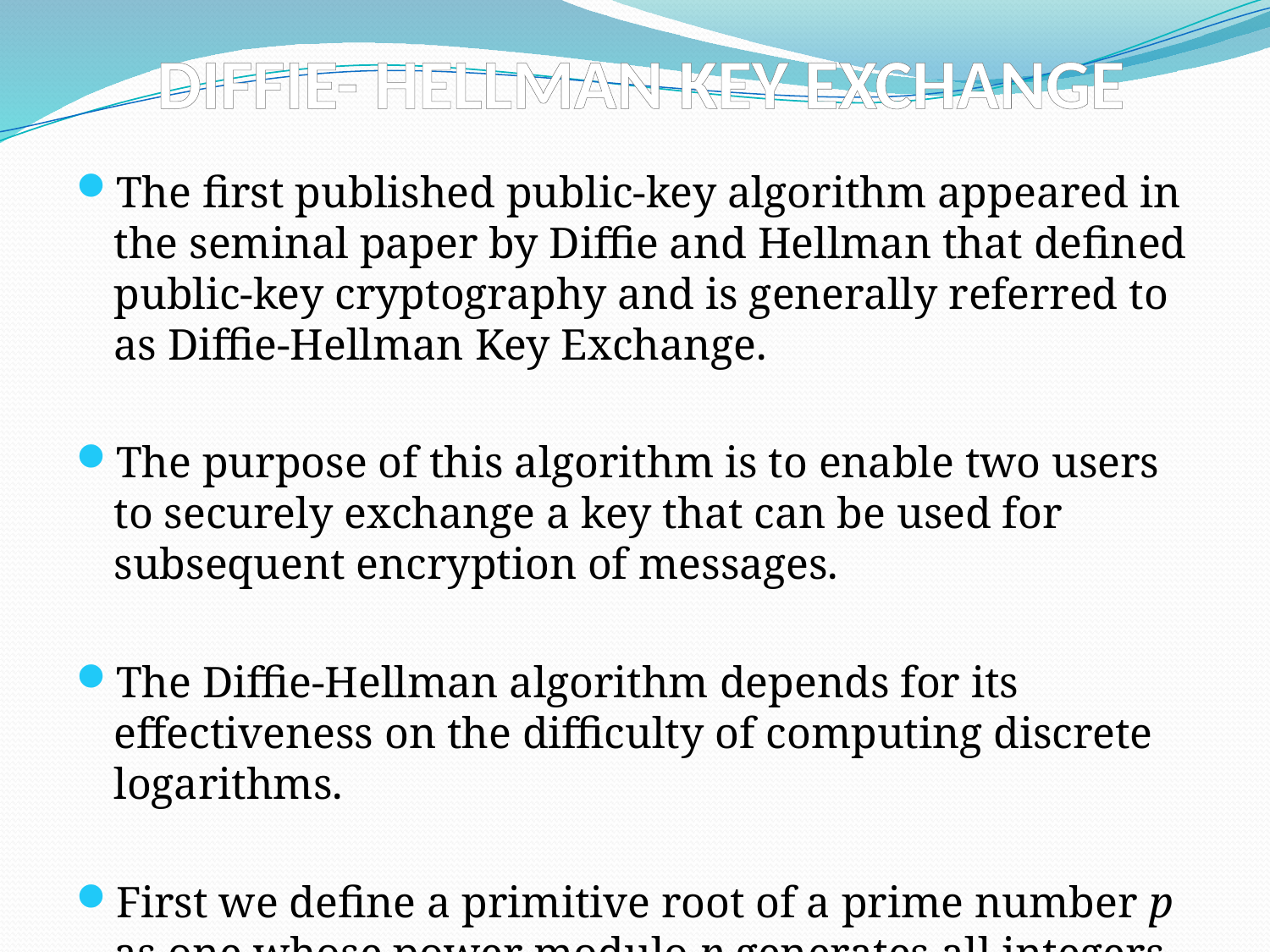

DIFFIE- HELLMAN KEY EXCHANGE
The first published public-key algorithm appeared in the seminal paper by Diffie and Hellman that defined public-key cryptography and is generally referred to as Diffie-Hellman Key Exchange.

The purpose of this algorithm is to enable two users to securely exchange a key that can be used for subsequent encryption of messages.

The Diffie-Hellman algorithm depends for its effectiveness on the difficulty of computing discrete logarithms.

First we define a primitive root of a prime number p as one whose power modulo p generates all integers from 1 to p-1.